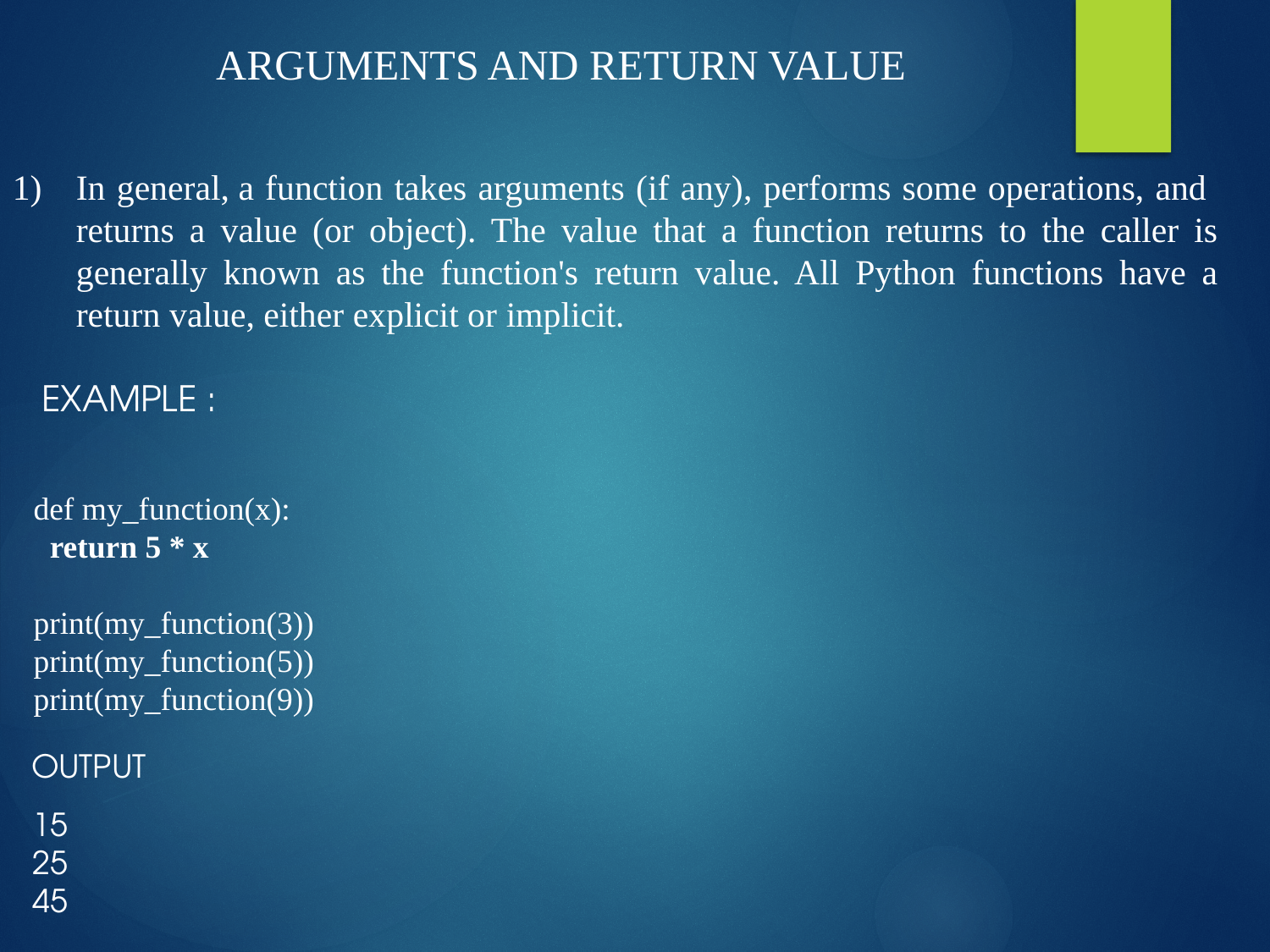

ARGUMENTS AND RETURN VALUE
In general, a function takes arguments (if any), performs some operations, and  returns a value (or object). The value that a function returns to the caller is generally known as the function's return value. All Python functions have a return value, either explicit or implicit.

   EXAMPLE :

def my_function(x):
  return 5 * x
print(my_function(3))
print(my_function(5))
print(my_function(9))
OUTPUT
15
25
45